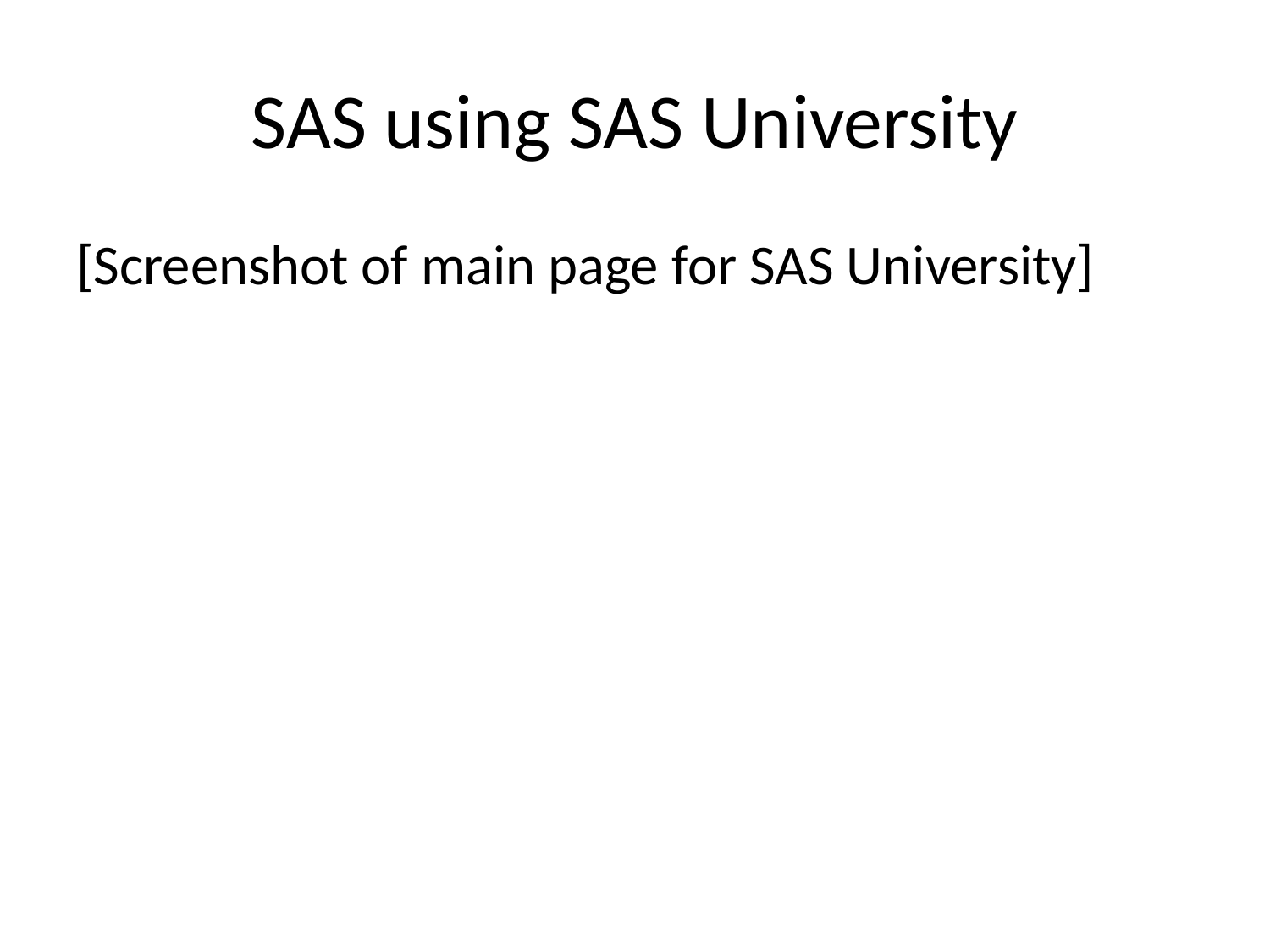

# SAS using SAS University
[Screenshot of main page for SAS University]